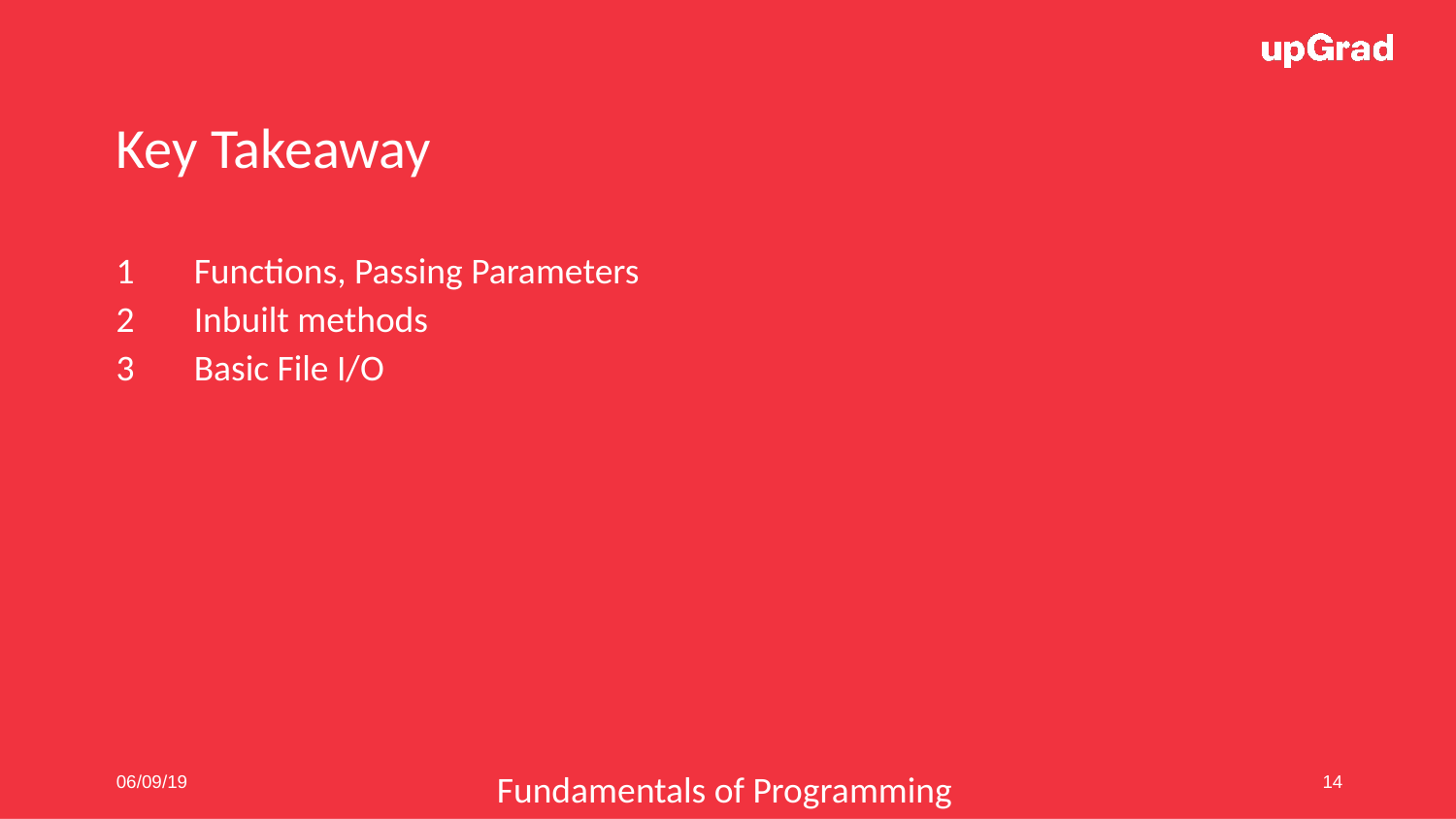

Key Takeaway
1
Functions, Passing Parameters
2
Inbuilt methods
3
Basic File I/O
06/09/19
14
Fundamentals of Programming